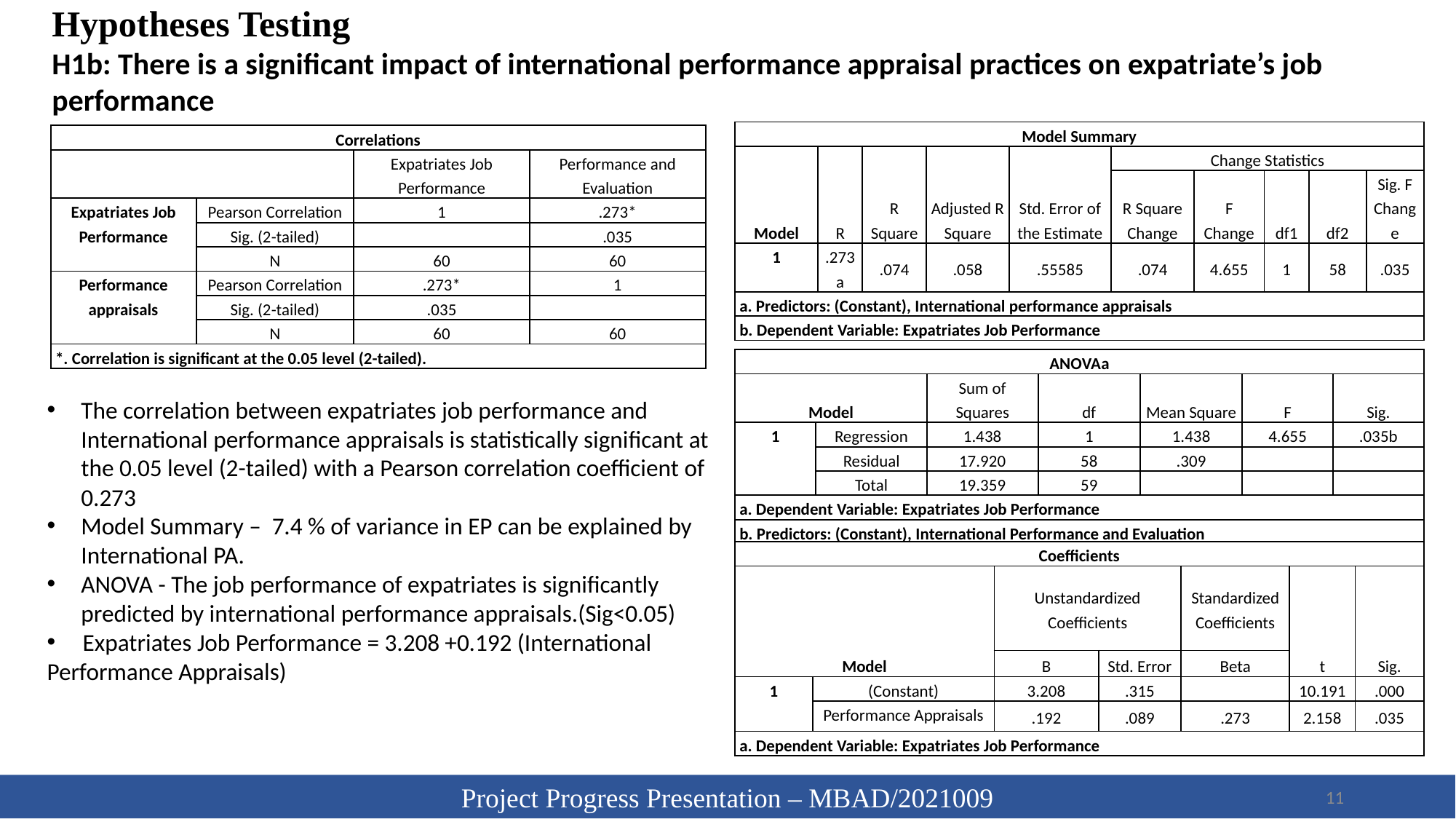

Hypotheses Testing
H1b: There is a significant impact of international performance appraisal practices on expatriate’s job performance

| Model Summary |  |  |  |  |  |  |  |  |  |
| --- | --- | --- | --- | --- | --- | --- | --- | --- | --- |
| Model | R | R Square | Adjusted R Square | Std. Error of the Estimate | Change Statistics |  |  |  |  |
|  |  |  |  |  | R Square Change | F Change | df1 | df2 | Sig. F Change |
| 1 | .273a | .074 | .058 | .55585 | .074 | 4.655 | 1 | 58 | .035 |
| a. Predictors: (Constant), International performance appraisals |  |  |  |  |  |  |  |  |  |
| b. Dependent Variable: Expatriates Job Performance |  |  |  |  |  |  |  |  |  |
| Correlations |  |  |  |
| --- | --- | --- | --- |
|  |  | Expatriates Job Performance | Performance and Evaluation |
| Expatriates Job Performance | Pearson Correlation | 1 | .273\* |
|  | Sig. (2-tailed) |  | .035 |
|  | N | 60 | 60 |
| Performance appraisals | Pearson Correlation | .273\* | 1 |
|  | Sig. (2-tailed) | .035 |  |
|  | N | 60 | 60 |
| \*. Correlation is significant at the 0.05 level (2-tailed). |  |  |  |
| ANOVAa |  |  |  |  |  |  |
| --- | --- | --- | --- | --- | --- | --- |
| Model |  | Sum of Squares | df | Mean Square | F | Sig. |
| 1 | Regression | 1.438 | 1 | 1.438 | 4.655 | .035b |
|  | Residual | 17.920 | 58 | .309 |  |  |
|  | Total | 19.359 | 59 |  |  |  |
| a. Dependent Variable: Expatriates Job Performance |  |  |  |  |  |  |
| b. Predictors: (Constant), International Performance and Evaluation |  |  |  |  |  |  |
The correlation between expatriates job performance and International performance appraisals is statistically significant at the 0.05 level (2-tailed) with a Pearson correlation coefficient of 0.273
Model Summary –  7.4 % of variance in EP can be explained by International PA.
ANOVA - The job performance of expatriates is significantly predicted by international performance appraisals.(Sig<0.05)
     Expatriates Job Performance = 3.208 +0.192 (International Performance Appraisals)
| Coefficients |  |  |  |  |  |  |
| --- | --- | --- | --- | --- | --- | --- |
| Model |  | Unstandardized Coefficients |  | Standardized Coefficients | t | Sig. |
|  |  | B | Std. Error | Beta |  |  |
| 1 | (Constant) | 3.208 | .315 |  | 10.191 | .000 |
|  | Performance Appraisals | .192 | .089 | .273 | 2.158 | .035 |
| a. Dependent Variable: Expatriates Job Performance |  |  |  |  |  |  |
Project Progress Presentation – MBAD/2021009
11